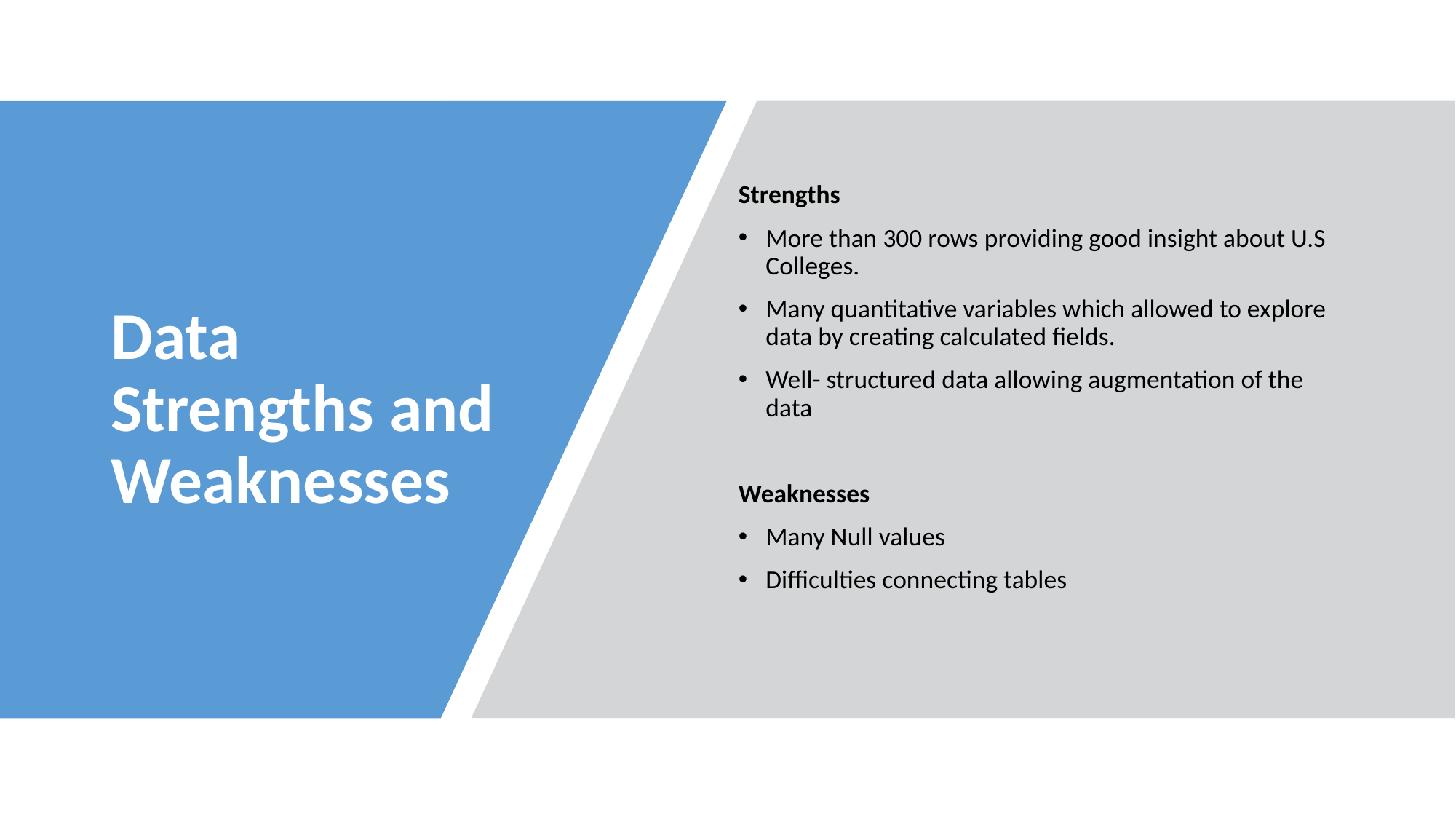

Strengths
More than 300 rows providing good insight about U.S Colleges.
Many quantitative variables which allowed to explore data by creating calculated fields.
Well- structured data allowing augmentation of the data

Weaknesses
Many Null values
Difficulties connecting tables

# Data Strengths and Weaknesses